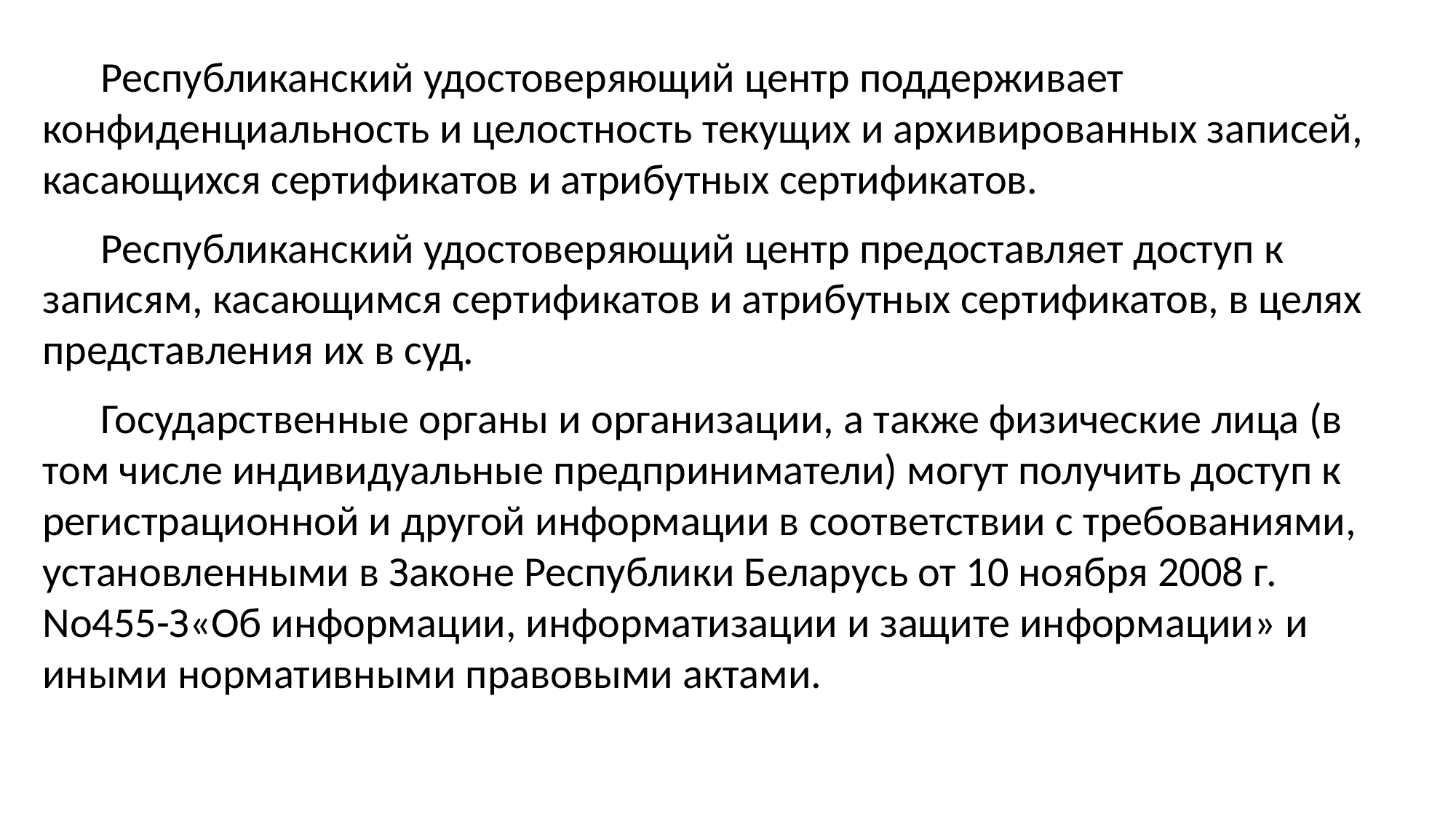

Республиканский удостоверяющий центр поддерживает конфиденциальность и целостность текущих и архивированных записей, касающихся сертификатов и атрибутных сертификатов.
Республиканский удостоверяющий центр предоставляет доступ к записям, касающимся сертификатов и атрибутных сертификатов, в целях представления их в суд.
Государственные органы и организации, а также физические лица (в том числе индивидуальные предприниматели) могут получить доступ к регистрационной и другой информации в соответствии с требованиями, установленными в Законе Республики Беларусь от 10 ноября 2008 г. No455-З«Об информации, информатизации и защите информации» и иными нормативными правовыми актами.